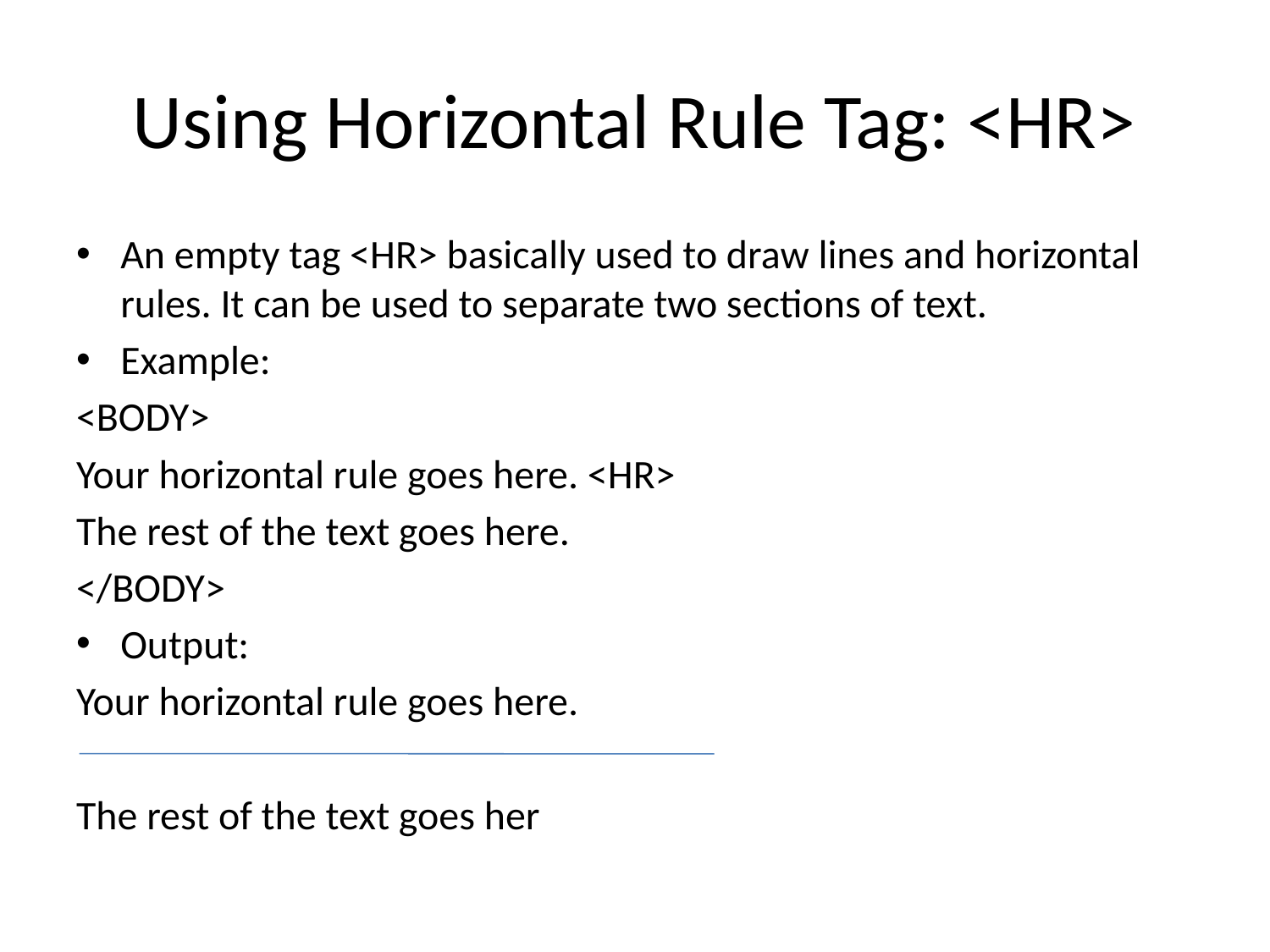

# Using Horizontal Rule Tag: <HR>
An empty tag <HR> basically used to draw lines and horizontal rules. It can be used to separate two sections of text.
Example:
<BODY>
Your horizontal rule goes here. <HR>
The rest of the text goes here.
</BODY>
Output:
Your horizontal rule goes here.

The rest of the text goes her